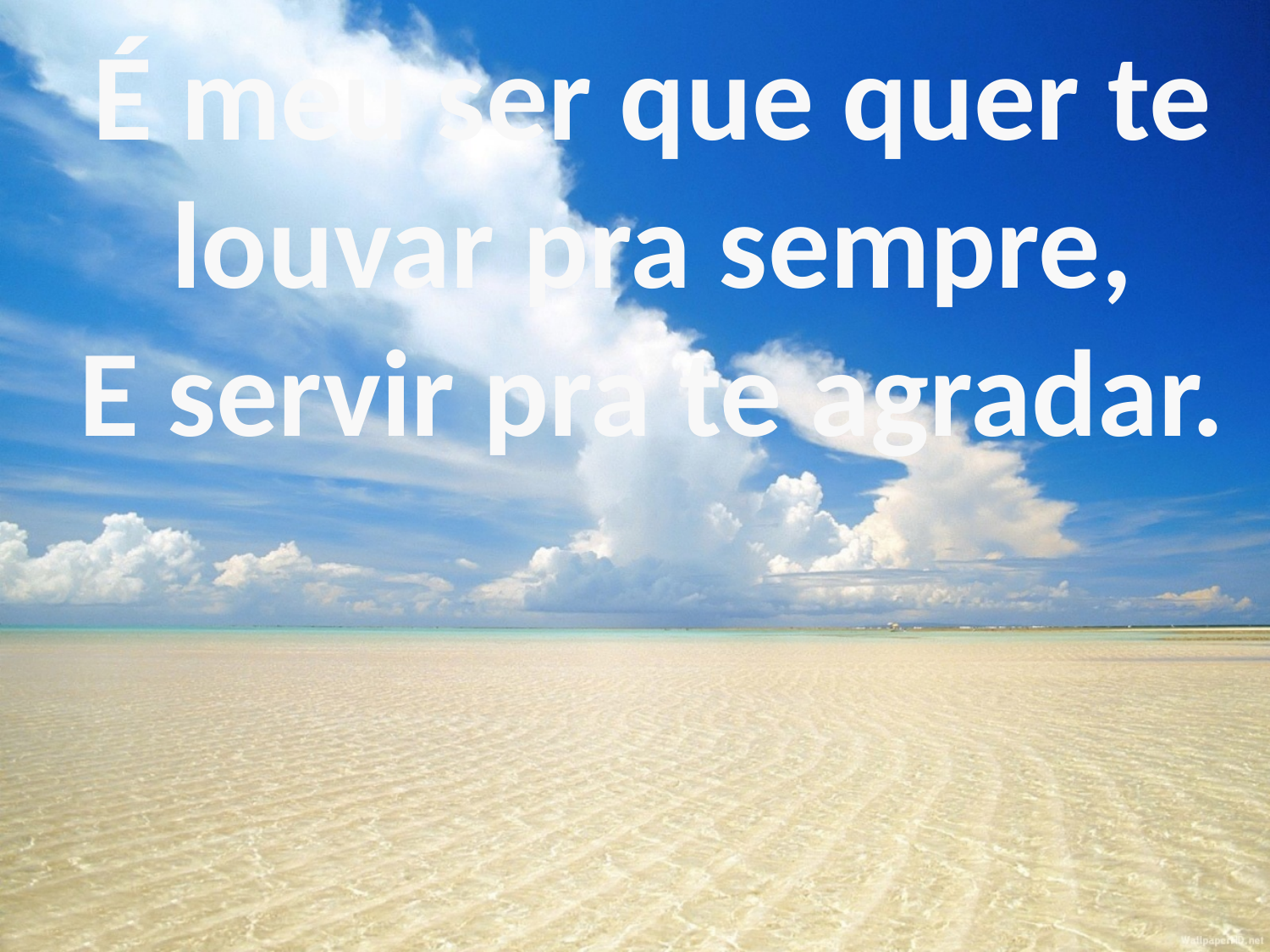

É meu ser que quer te louvar pra sempre,
E servir pra te agradar.